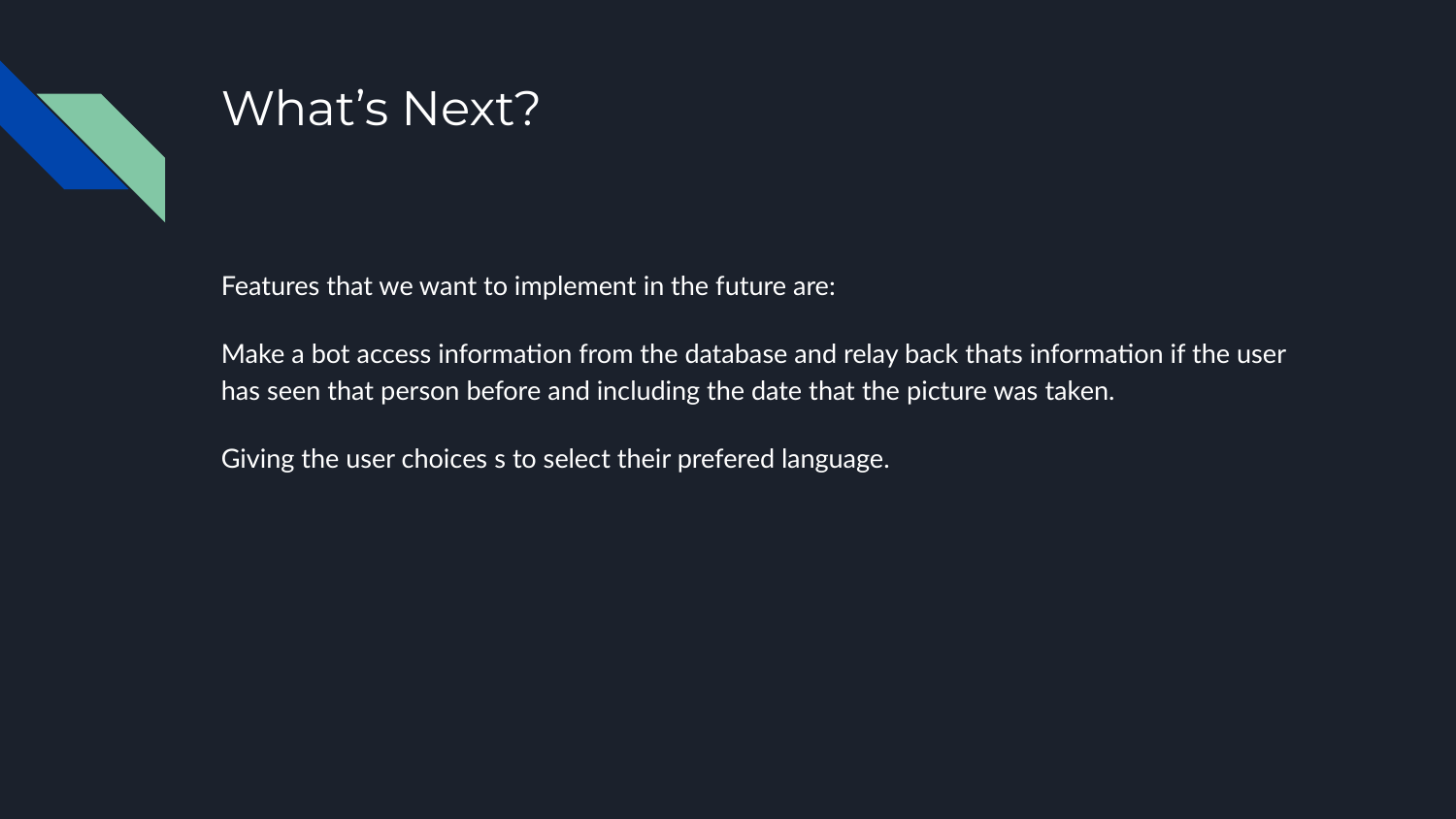

# What’s Next?
Features that we want to implement in the future are:
Make a bot access information from the database and relay back thats information if the user has seen that person before and including the date that the picture was taken.
Giving the user choices s to select their prefered language.